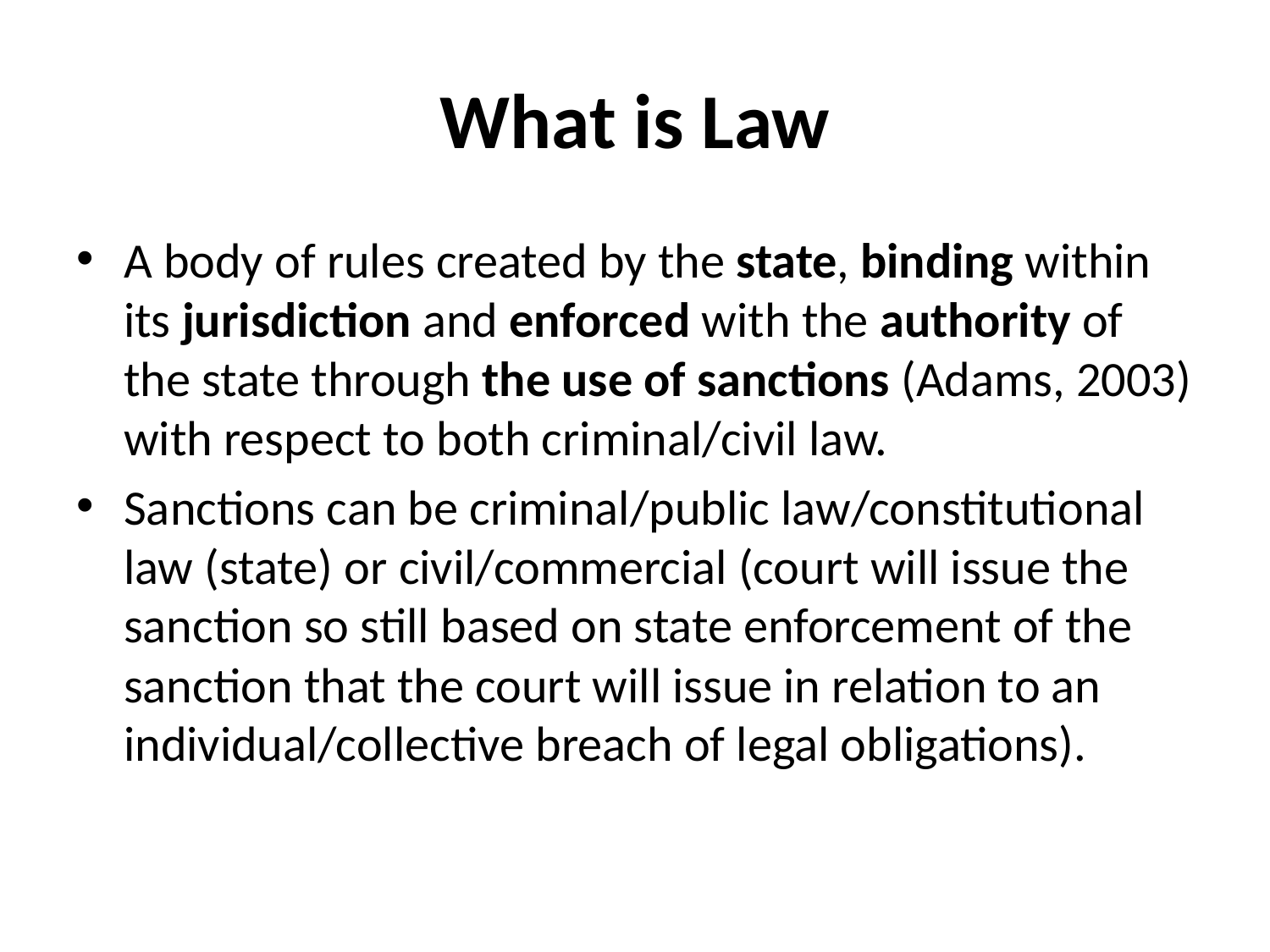

# What is Law
A body of rules created by the state, binding within its jurisdiction and enforced with the authority of the state through the use of sanctions (Adams, 2003) with respect to both criminal/civil law.
Sanctions can be criminal/public law/constitutional law (state) or civil/commercial (court will issue the sanction so still based on state enforcement of the sanction that the court will issue in relation to an individual/collective breach of legal obligations).